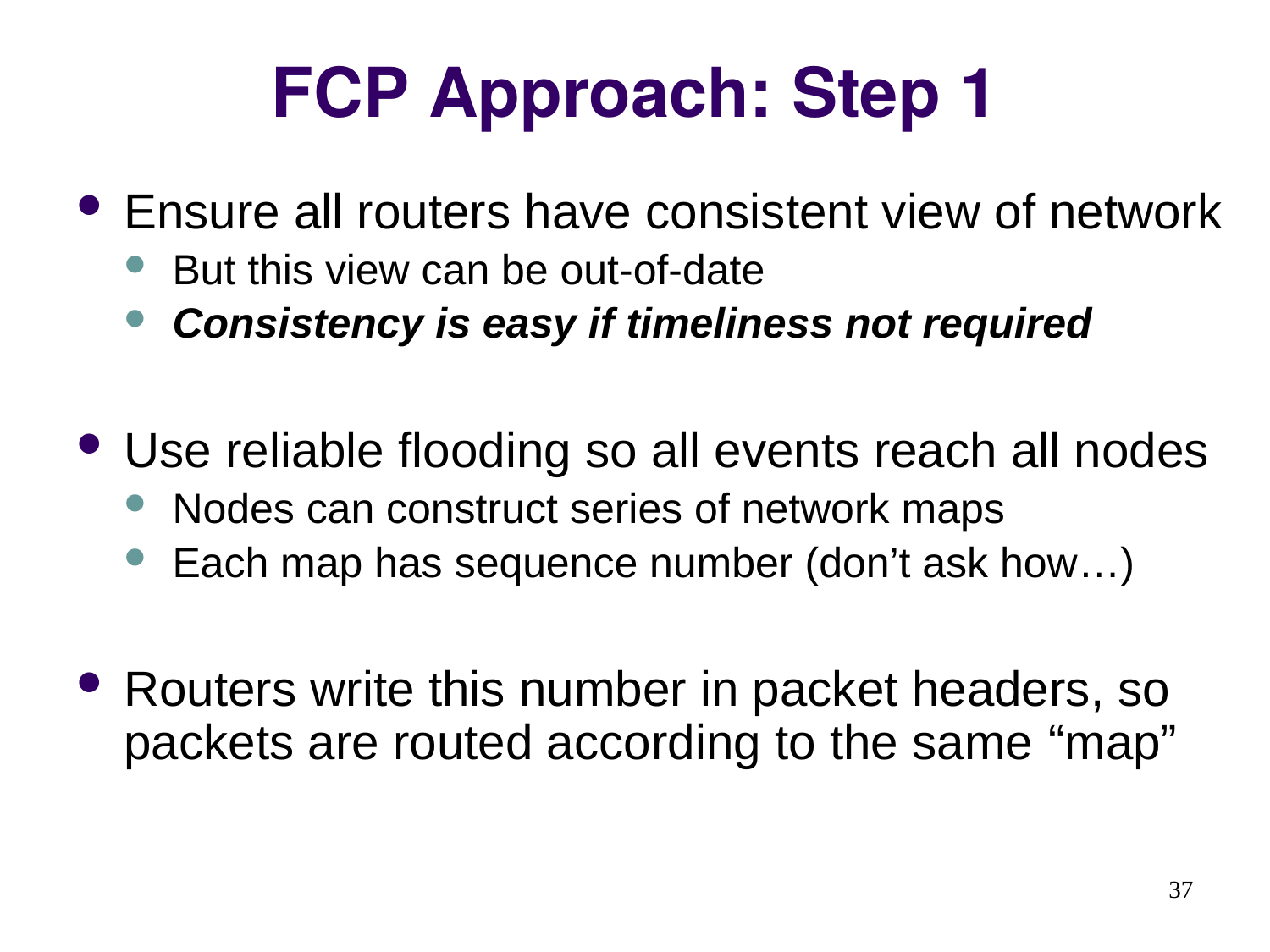

# FCP Approach: Step 1
Ensure all routers have consistent view of network
But this view can be out-of-date
Consistency is easy if timeliness not required

Use reliable flooding so all events reach all nodes
Nodes can construct series of network maps
Each map has sequence number (don’t ask how…)

Routers write this number in packet headers, so packets are routed according to the same “map”
37